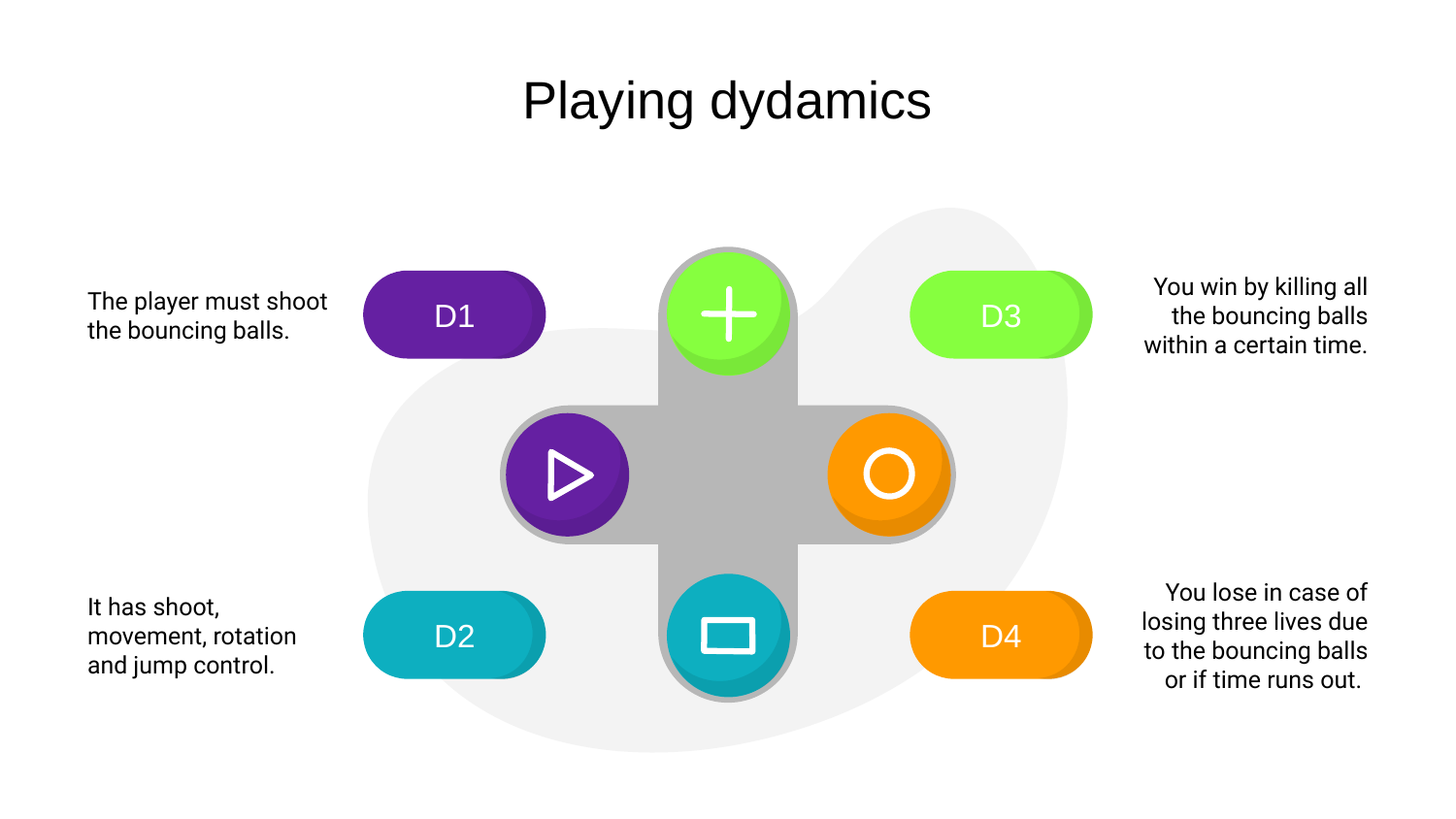

# Playing dydamics

D3

You win by killing all the bouncing balls within a certain time.
D1

The player must shoot the bouncing balls.

D4

You lose in case of losing three lives due to the bouncing balls or if time runs out.

D2

It has shoot, movement, rotation and jump control.